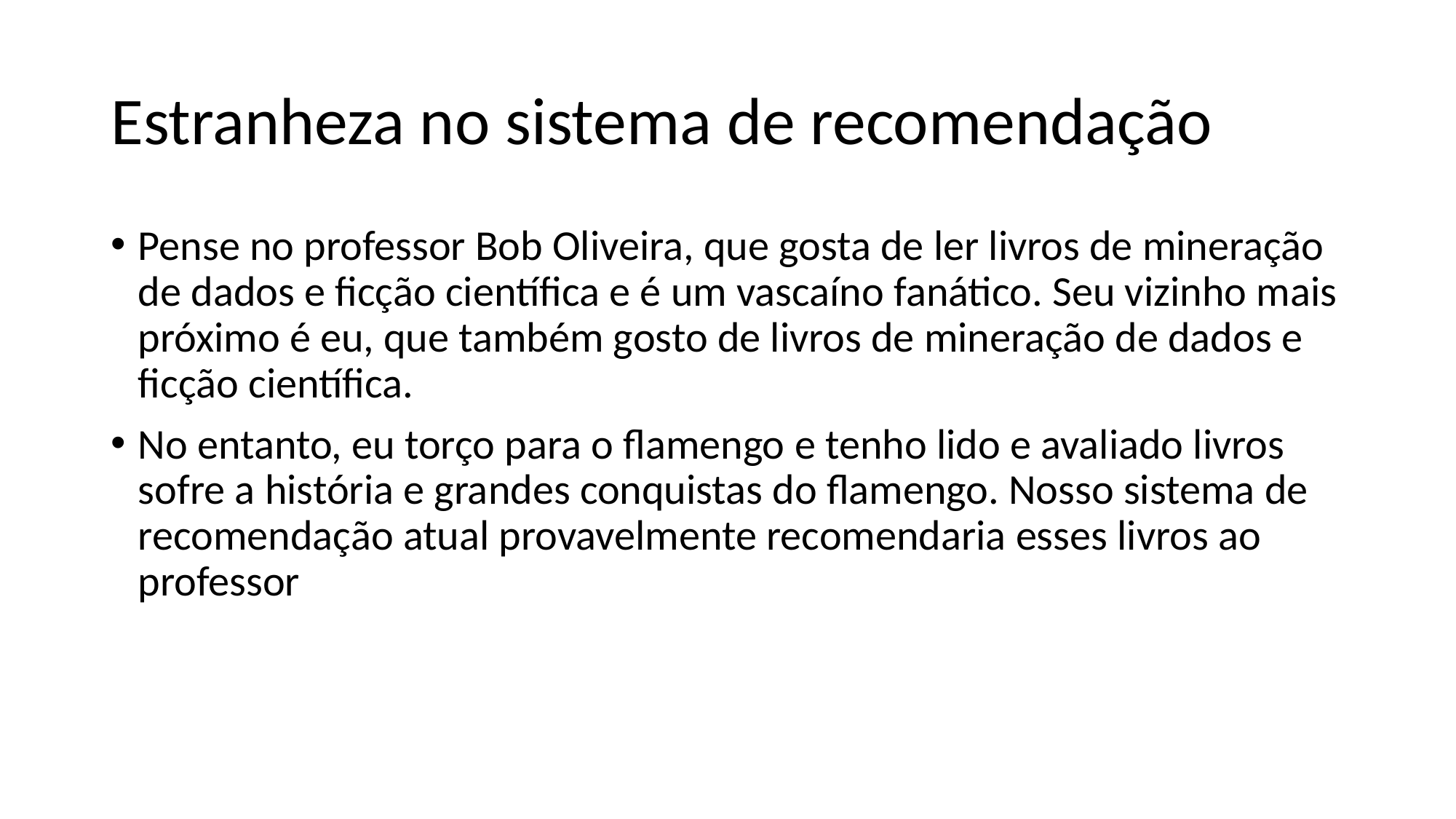

# Estranheza no sistema de recomendação
Pense no professor Bob Oliveira, que gosta de ler livros de mineração de dados e ficção científica e é um vascaíno fanático. Seu vizinho mais próximo é eu, que também gosto de livros de mineração de dados e ficção científica.
No entanto, eu torço para o flamengo e tenho lido e avaliado livros sofre a história e grandes conquistas do flamengo. Nosso sistema de recomendação atual provavelmente recomendaria esses livros ao professor